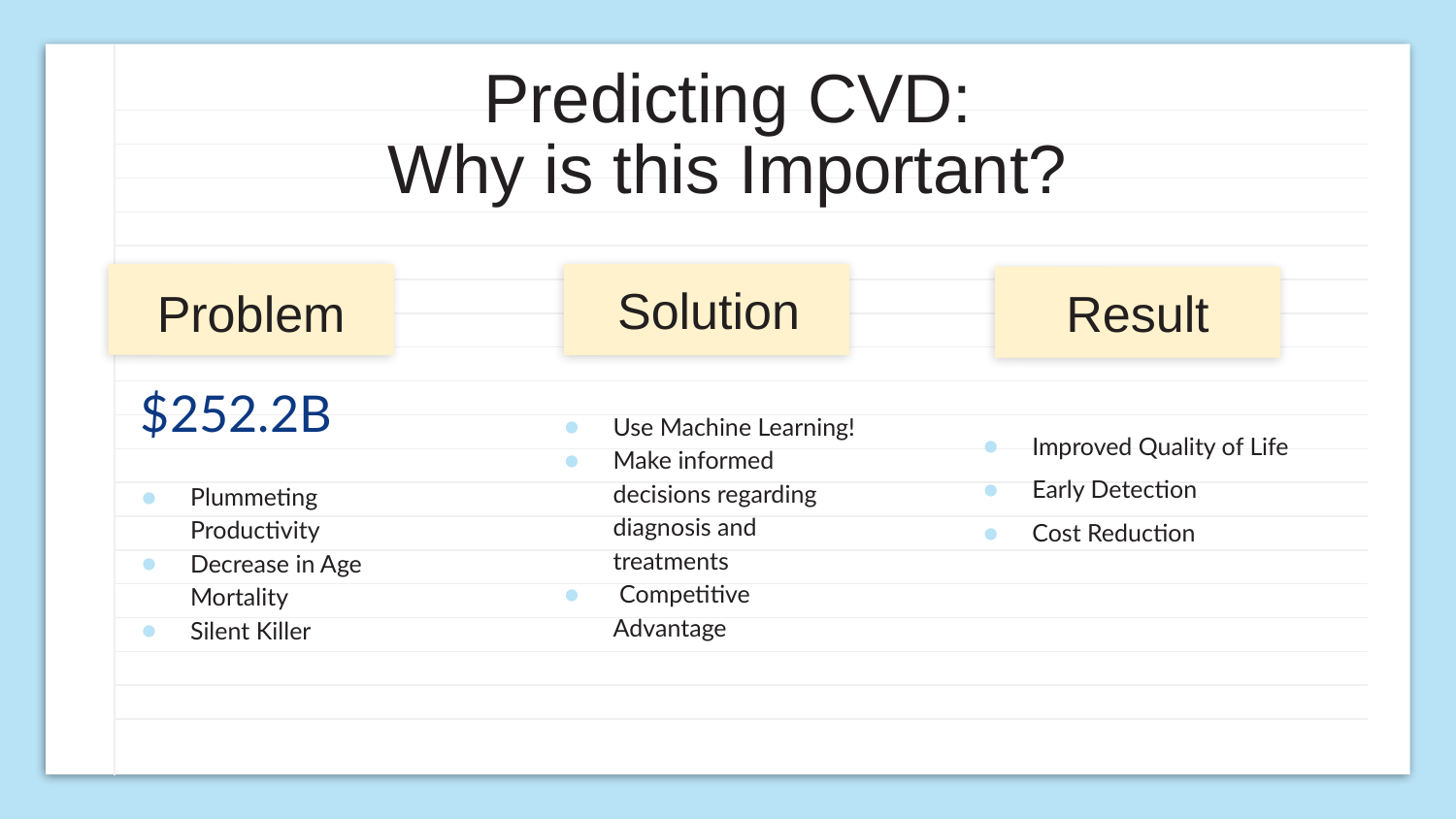

Predicting CVD:
# Why is this Important?

Result
Solution
Problem
$252.2B
Use Machine Learning!
Make informed decisions regarding diagnosis and treatments
 Competitive Advantage
Improved Quality of Life
Early Detection
Cost Reduction
Plummeting  Productivity
Decrease in Age Mortality
Silent Killer